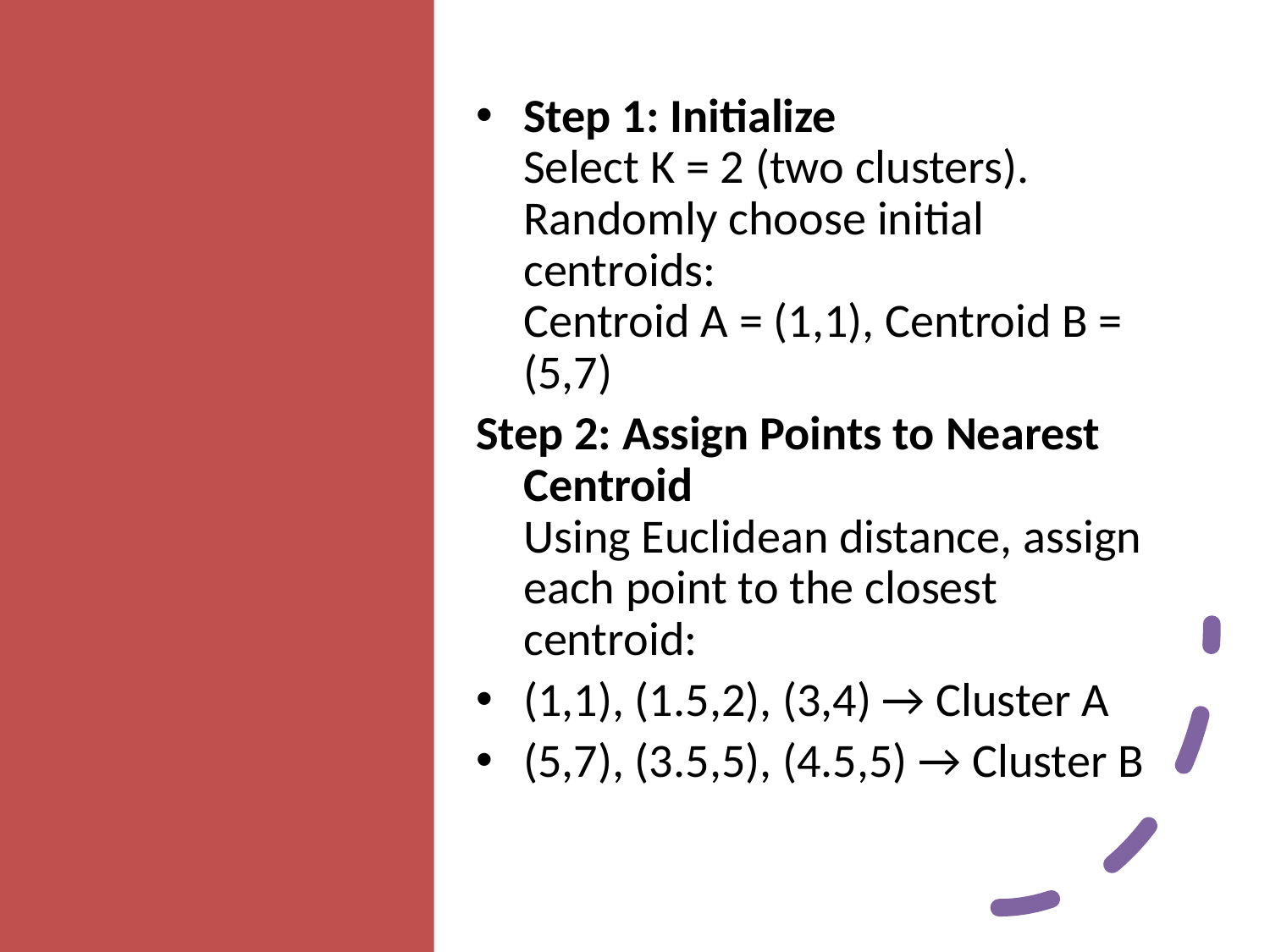

Step 1: Initialize
Select K = 2 (two clusters).
Randomly choose initial centroids:
Centroid A = (1,1), Centroid B = (5,7)
Step 2: Assign Points to Nearest Centroid
Using Euclidean distance, assign each point to the closest centroid:
(1,1), (1.5,2), (3,4) → Cluster A
(5,7), (3.5,5), (4.5,5) → Cluster B